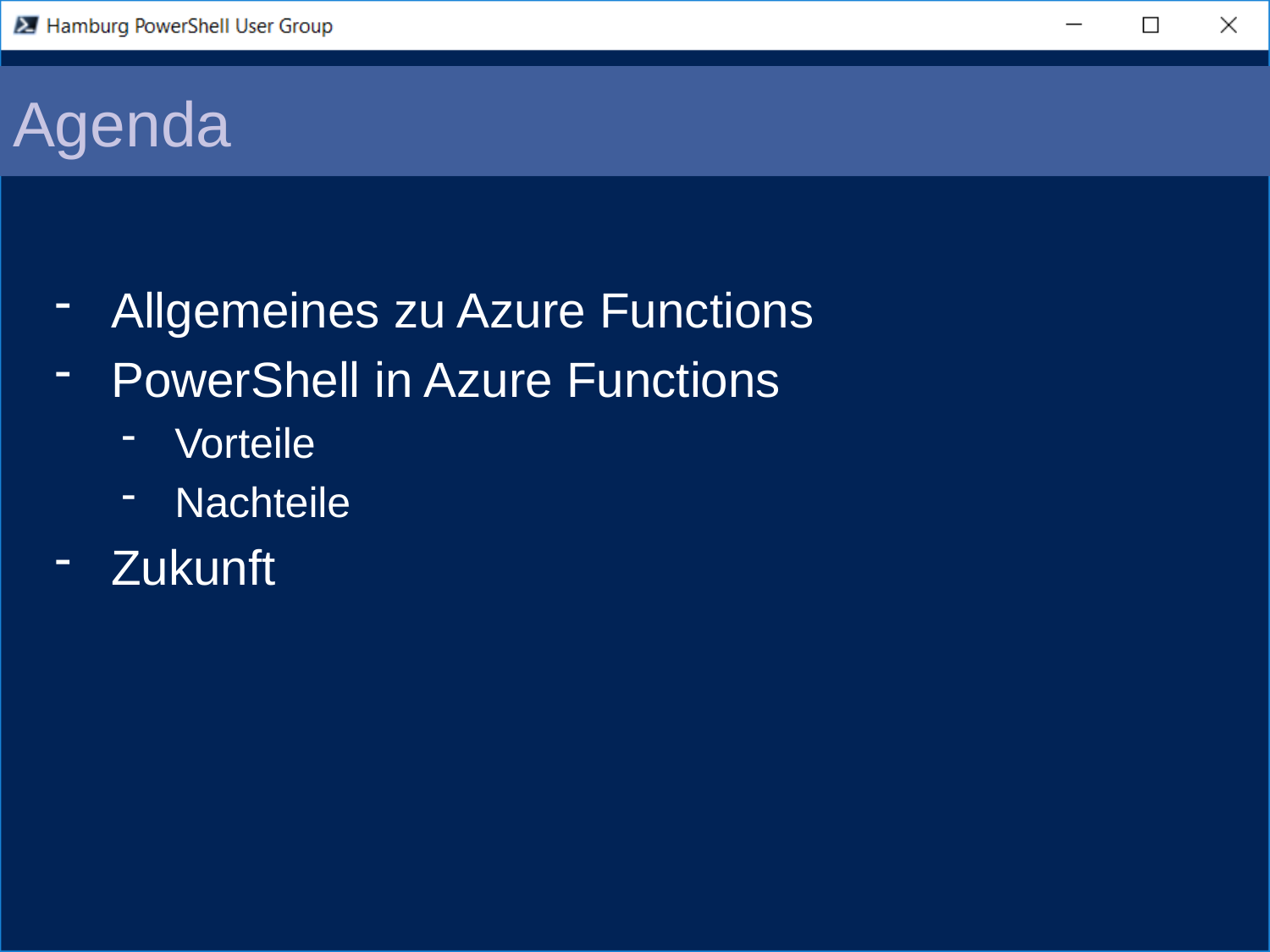

# Agenda
Allgemeines zu Azure Functions
PowerShell in Azure Functions
Vorteile
Nachteile
Zukunft